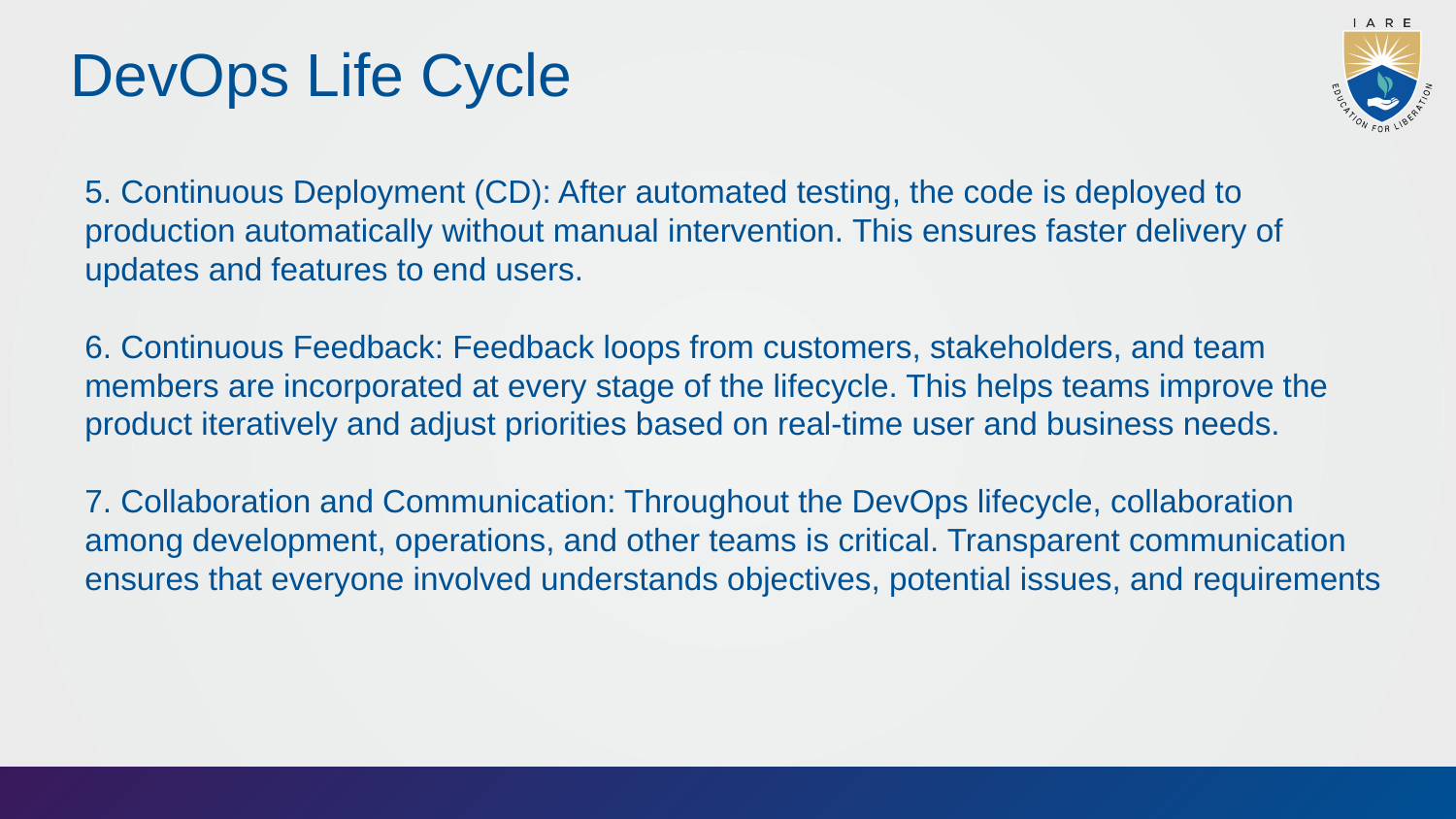

# DevOps Life Cycle
5. Continuous Deployment (CD): After automated testing, the code is deployed to production automatically without manual intervention. This ensures faster delivery of updates and features to end users.

6. Continuous Feedback: Feedback loops from customers, stakeholders, and team members are incorporated at every stage of the lifecycle. This helps teams improve the product iteratively and adjust priorities based on real-time user and business needs.

7. Collaboration and Communication: Throughout the DevOps lifecycle, collaboration among development, operations, and other teams is critical. Transparent communication ensures that everyone involved understands objectives, potential issues, and requirements
20